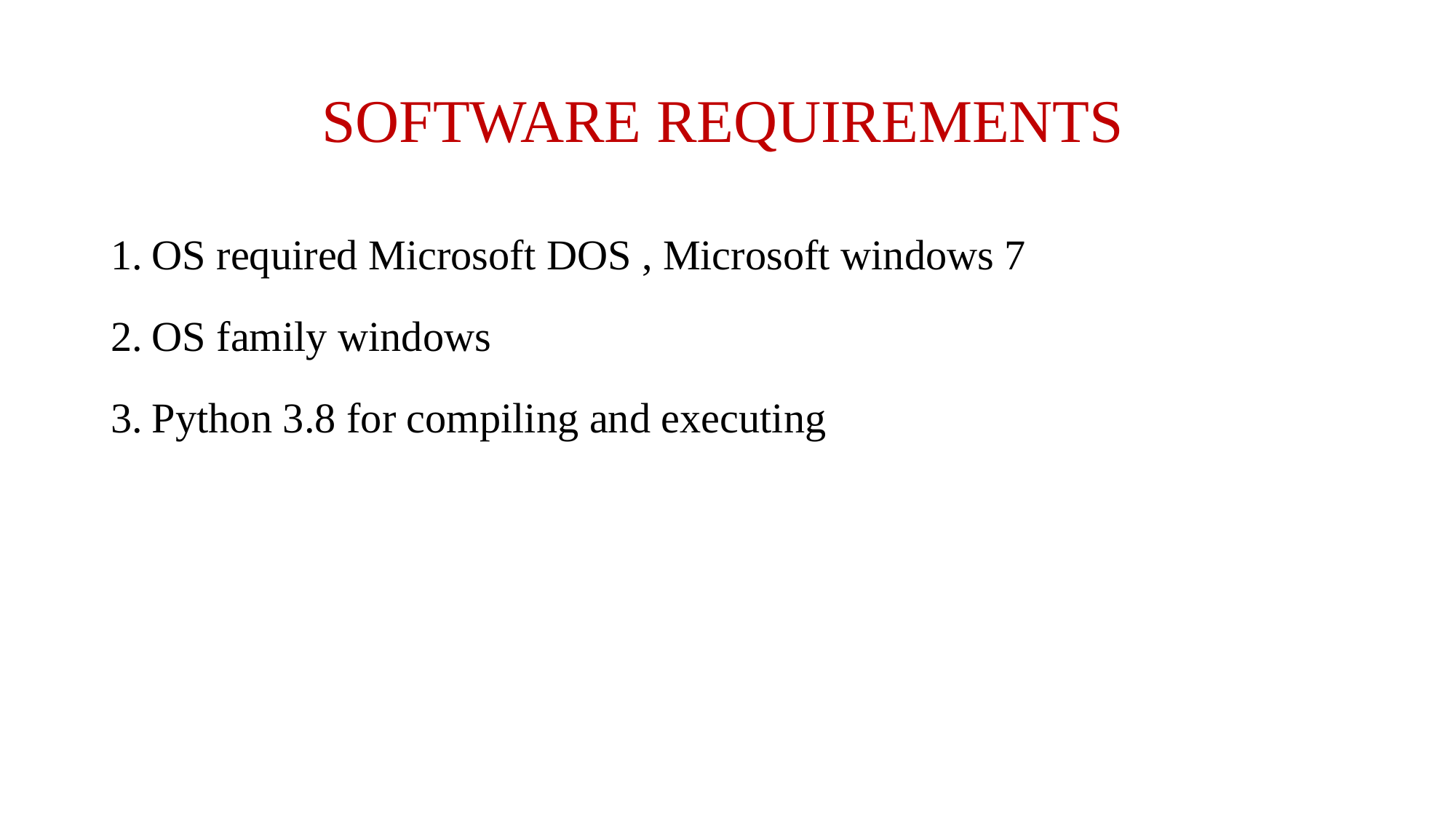

# SOFTWARE REQUIREMENTS
OS required Microsoft DOS , Microsoft windows 7
OS family windows
Python 3.8 for compiling and executing